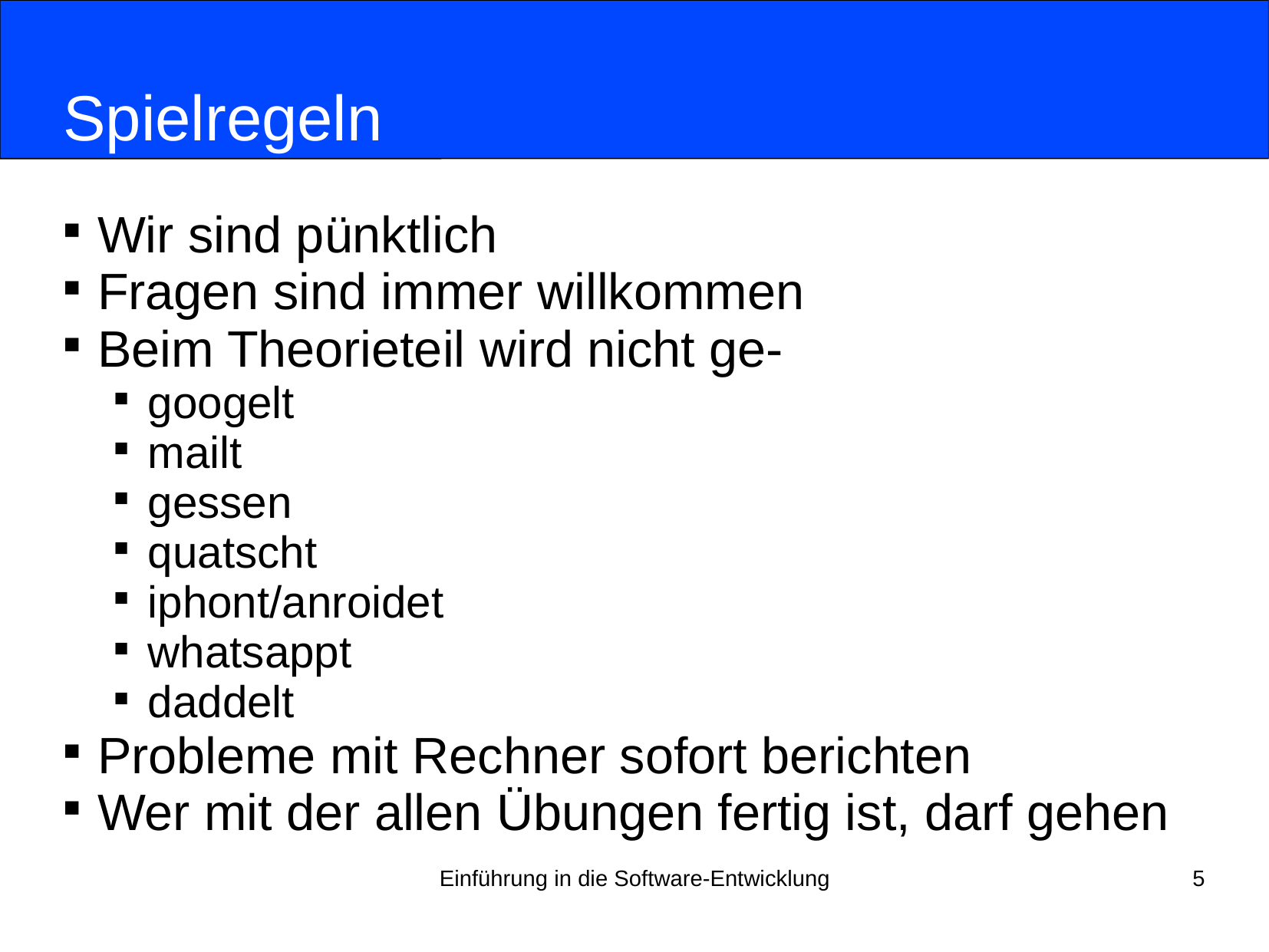

# Spielregeln
Wir sind pünktlich
Fragen sind immer willkommen
Beim Theorieteil wird nicht ge-
googelt
mailt
gessen
quatscht
iphont/anroidet
whatsappt
daddelt
Probleme mit Rechner sofort berichten
Wer mit der allen Übungen fertig ist, darf gehen

Einführung in die Software-Entwicklung
5